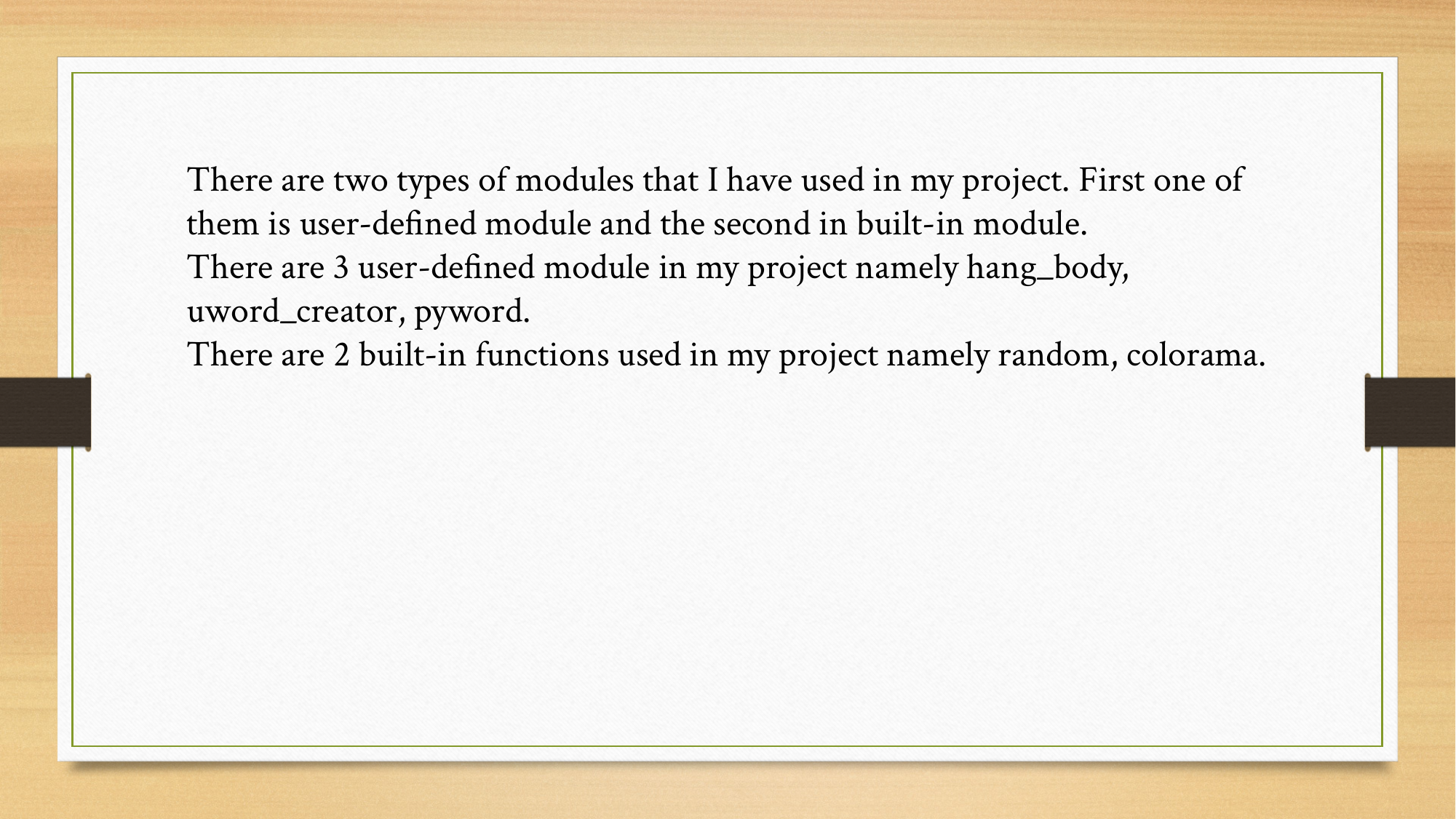

There are two types of modules that I have used in my project. First one of them is user-defined module and the second in built-in module.
There are 3 user-defined module in my project namely hang_body, uword_creator, pyword.
There are 2 built-in functions used in my project namely random, colorama.